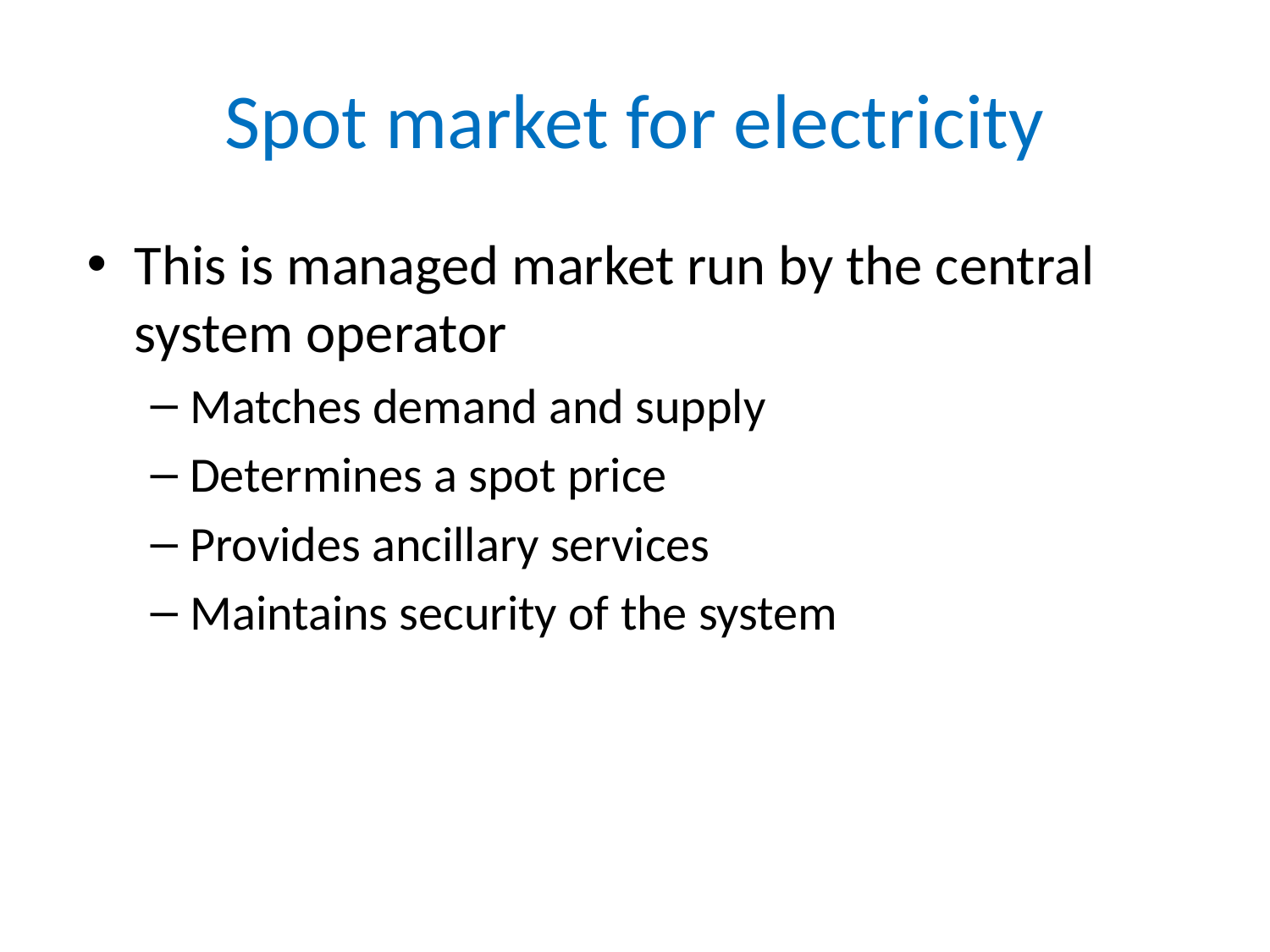

# Spot market for electricity
This is managed market run by the central system operator
Matches demand and supply
Determines a spot price
Provides ancillary services
Maintains security of the system